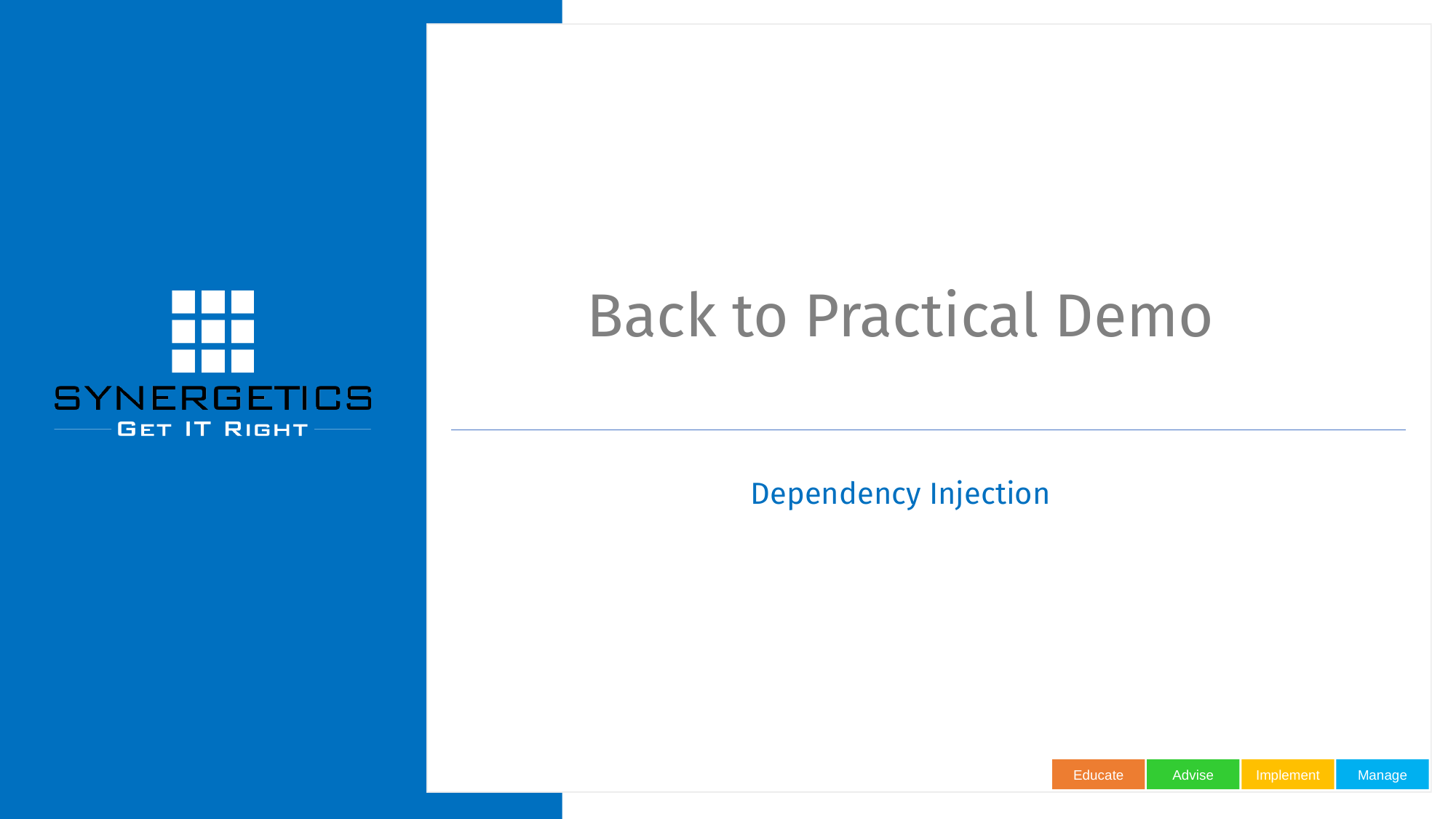

# Back to Practical Demo
Dependency Injection